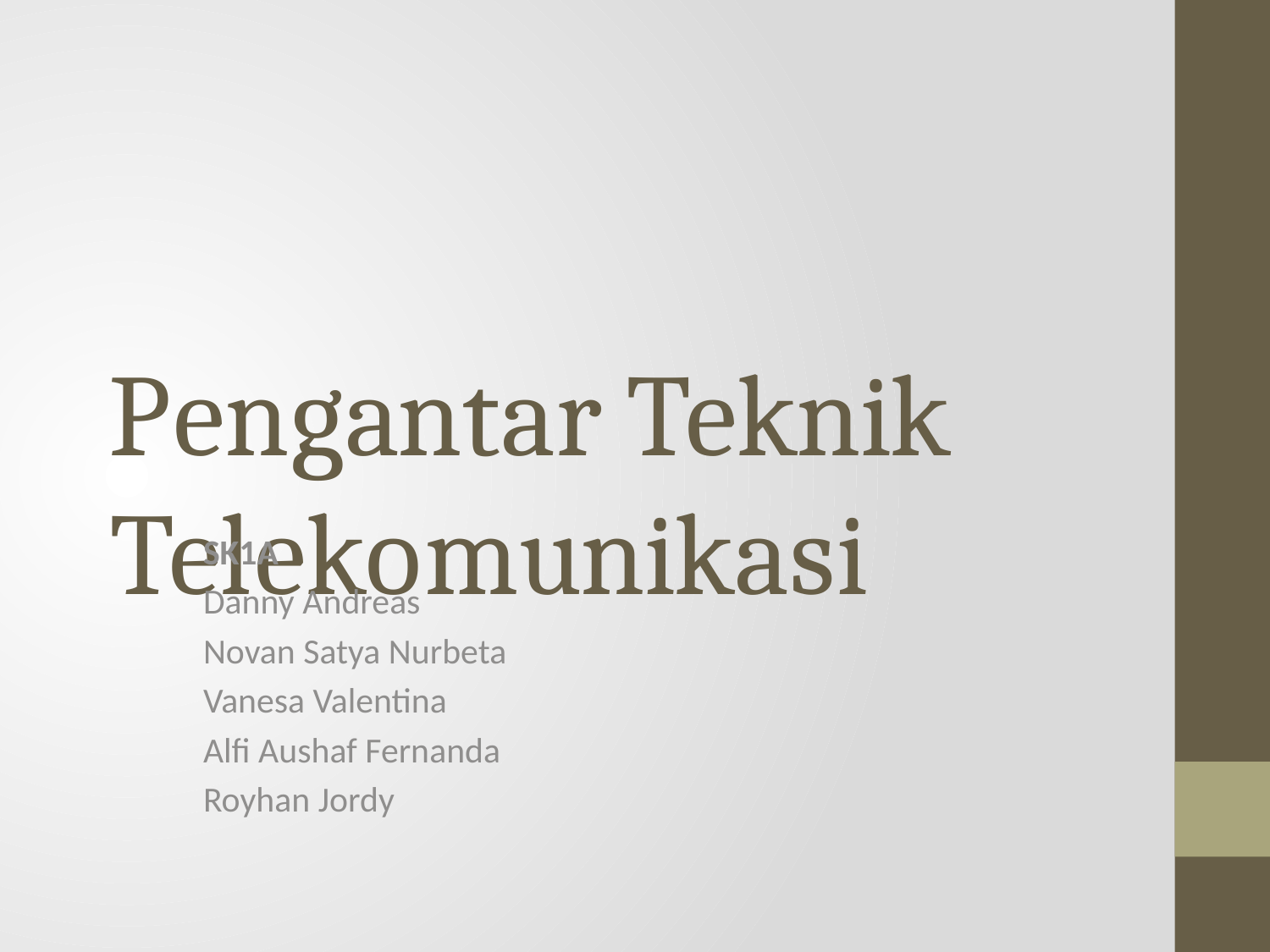

# Pengantar Teknik Telekomunikasi
SK1A
Danny Andreas
Novan Satya Nurbeta
Vanesa Valentina
Alfi Aushaf Fernanda
Royhan Jordy